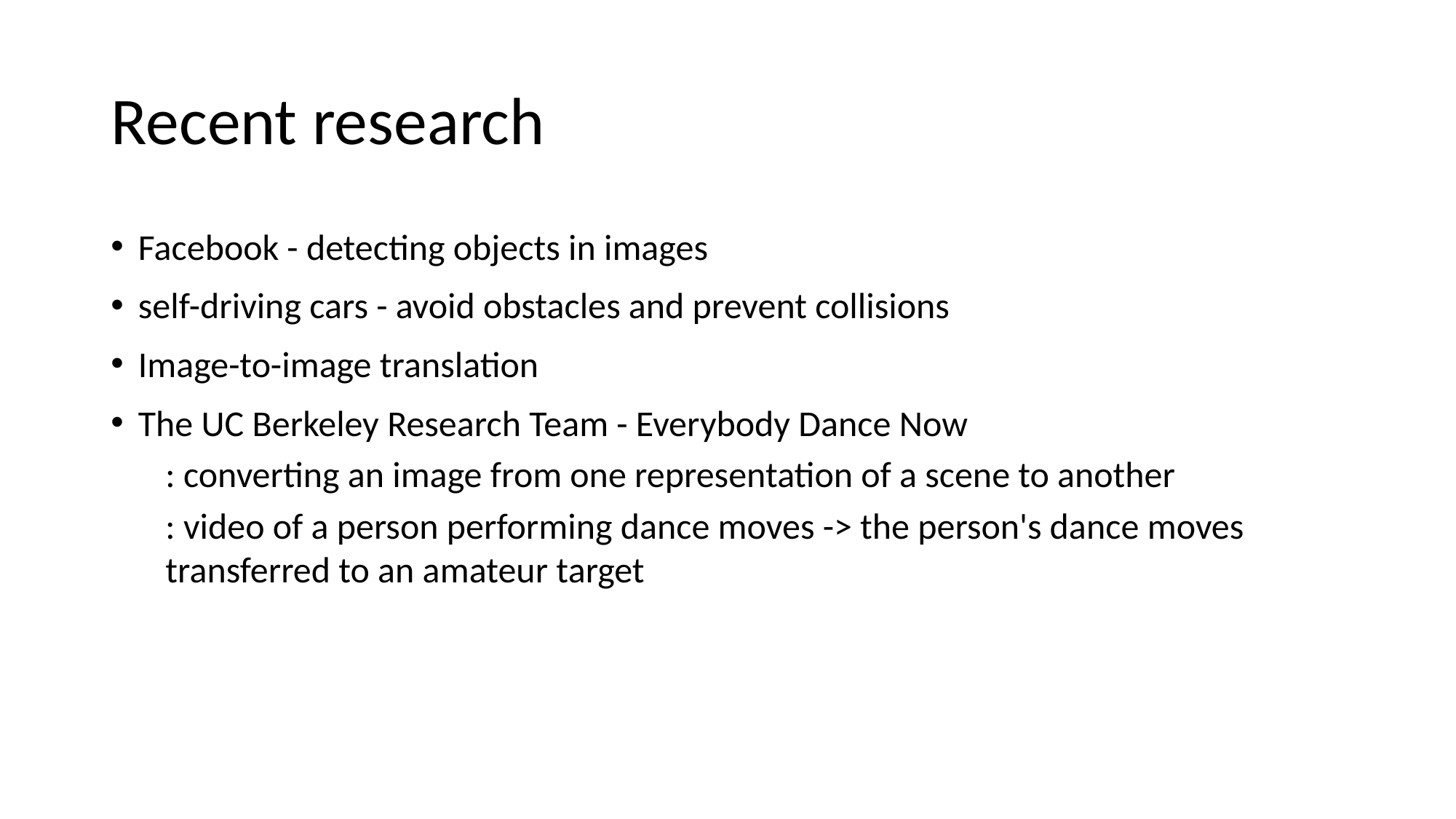

# Recent research
Facebook - detecting objects in images
self-driving cars - avoid obstacles and prevent collisions
Image-to-image translation
The UC Berkeley Research Team - Everybody Dance Now
: converting an image from one representation of a scene to another
: video of a person performing dance moves -> the person's dance moves transferred to an amateur target